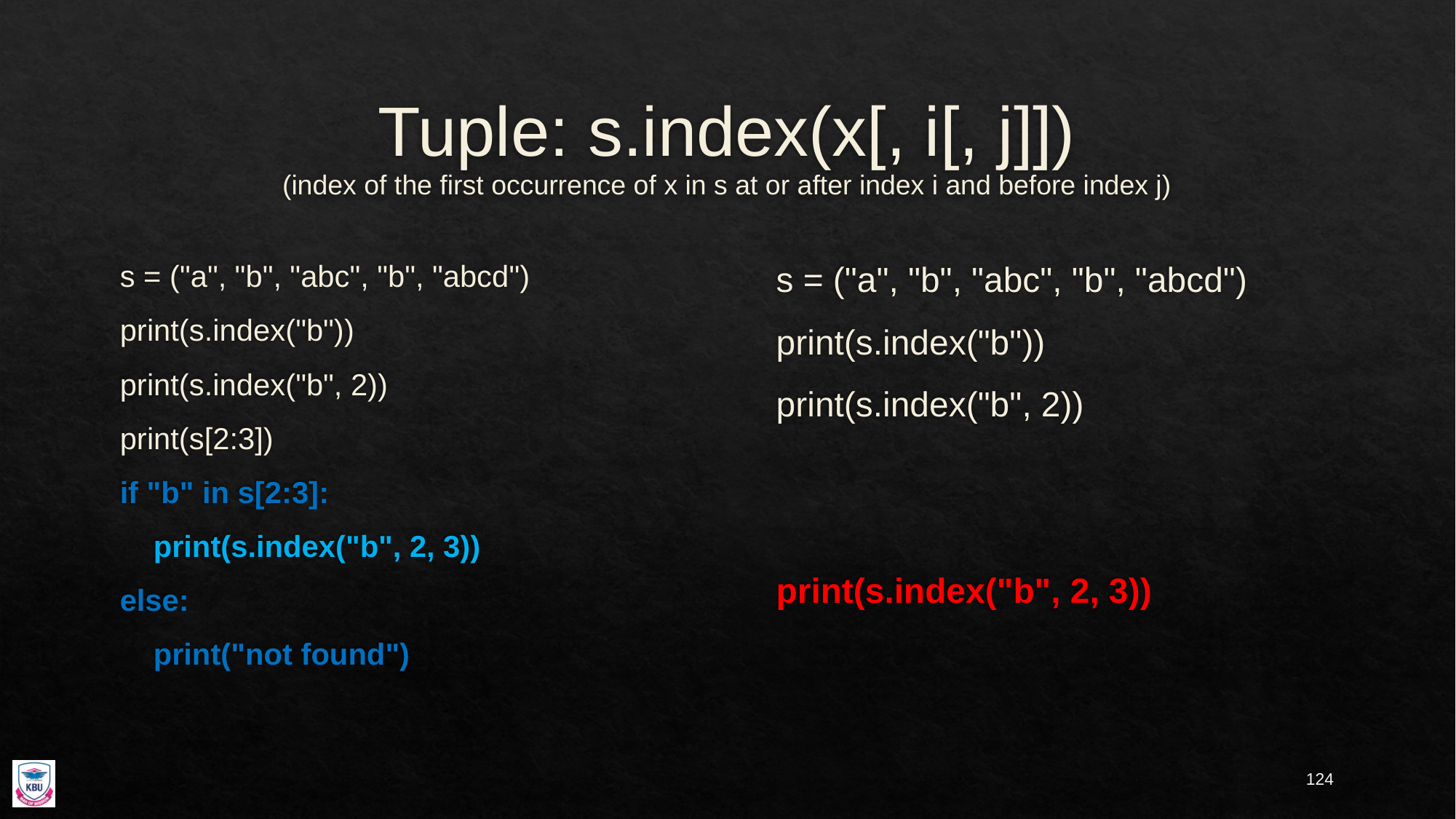

# Tuple: s.index(x[, i[, j]]) (index of the first occurrence of x in s at or after index i and before index j)
s = ("a", "b", "abc", "b", "abcd")
print(s.index("b"))
print(s.index("b", 2))
print(s[2:3])
if "b" in s[2:3]:
    print(s.index("b", 2, 3))
else:
    print("not found")
s = ("a", "b", "abc", "b", "abcd")
print(s.index("b"))
print(s.index("b", 2))

print(s.index("b", 2, 3))

124